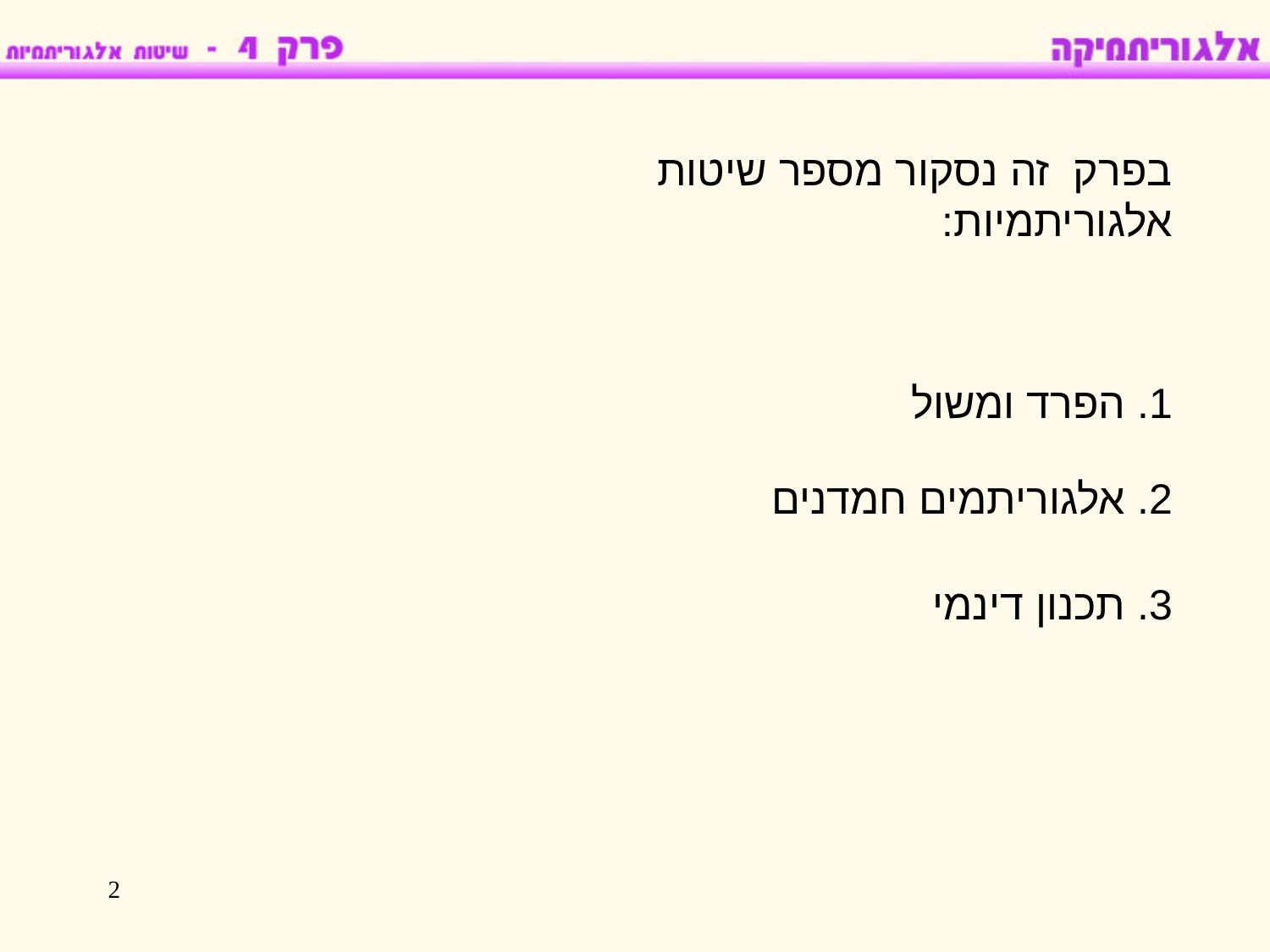

בפרק  זה נסקור מספר שיטות אלגוריתמיות:
1. הפרד ומשול
2. אלגוריתמים חמדנים
3. תכנון דינמי
2